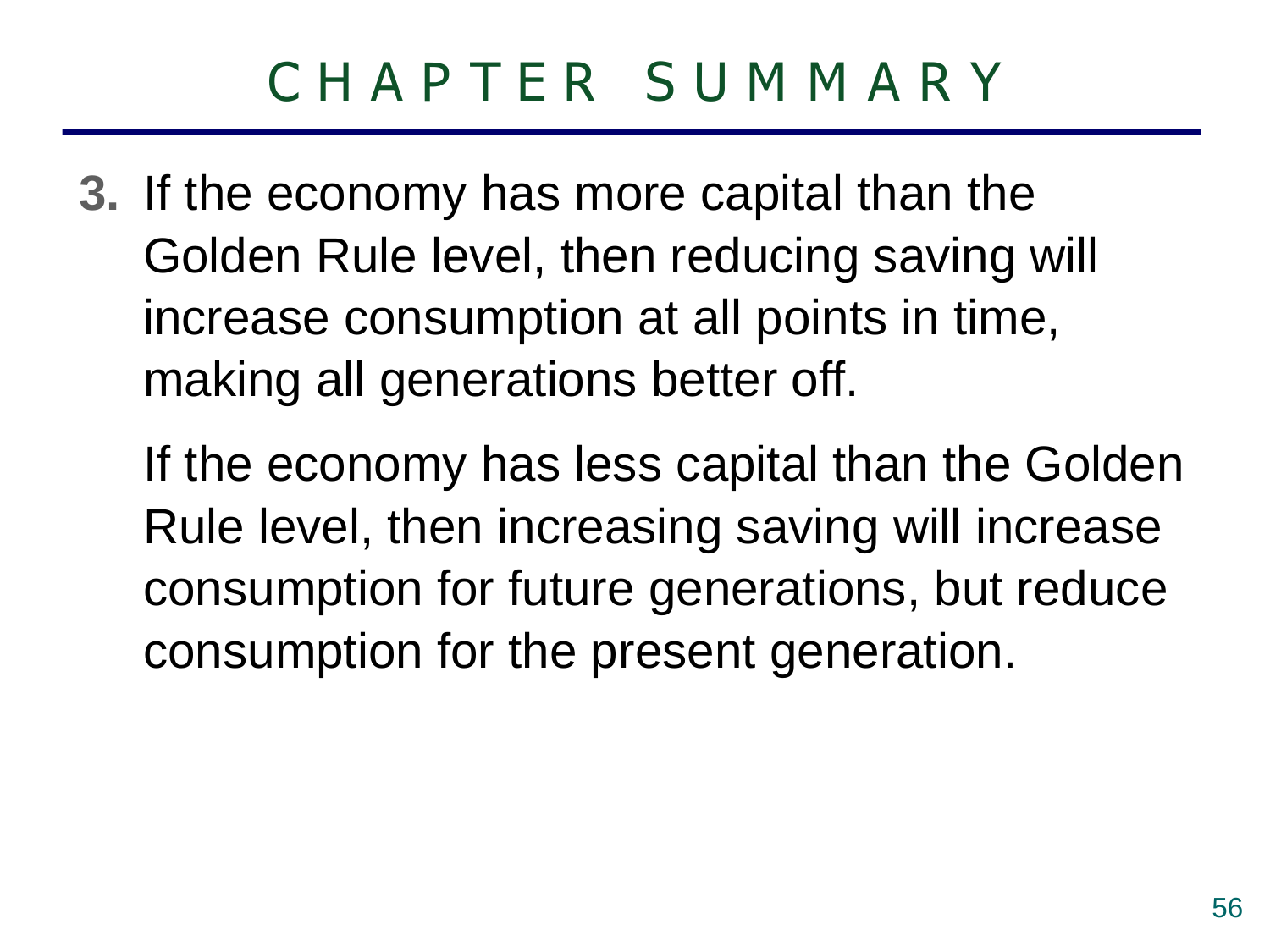

# CHAPTER SUMMARY

3.	If the economy has more capital than the Golden Rule level, then reducing saving will increase consumption at all points in time, making all generations better off.
	If the economy has less capital than the Golden Rule level, then increasing saving will increase consumption for future generations, but reduce consumption for the present generation.
56